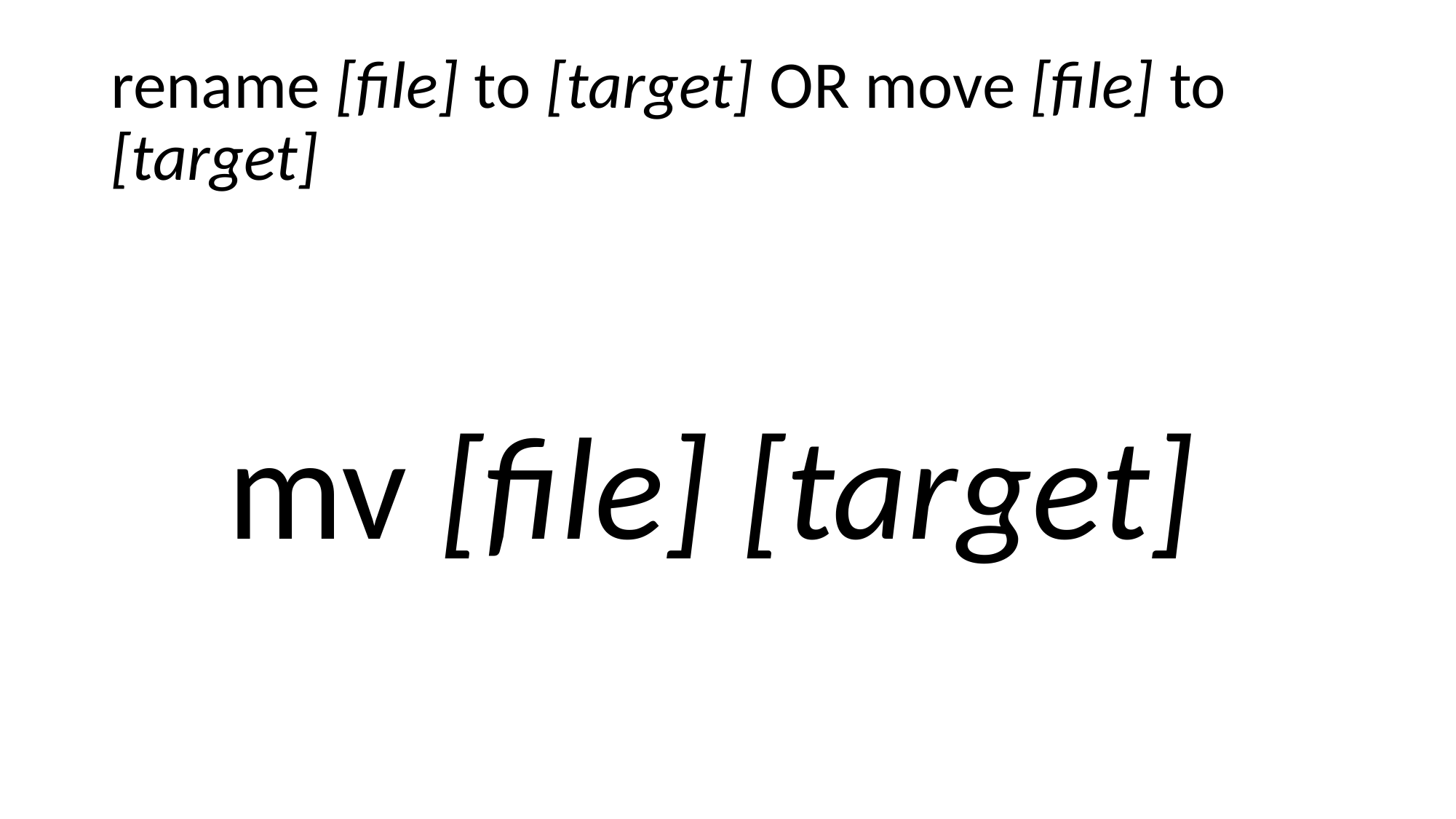

# rename [file] to [target] OR move [file] to [target]

mv [file] [target]